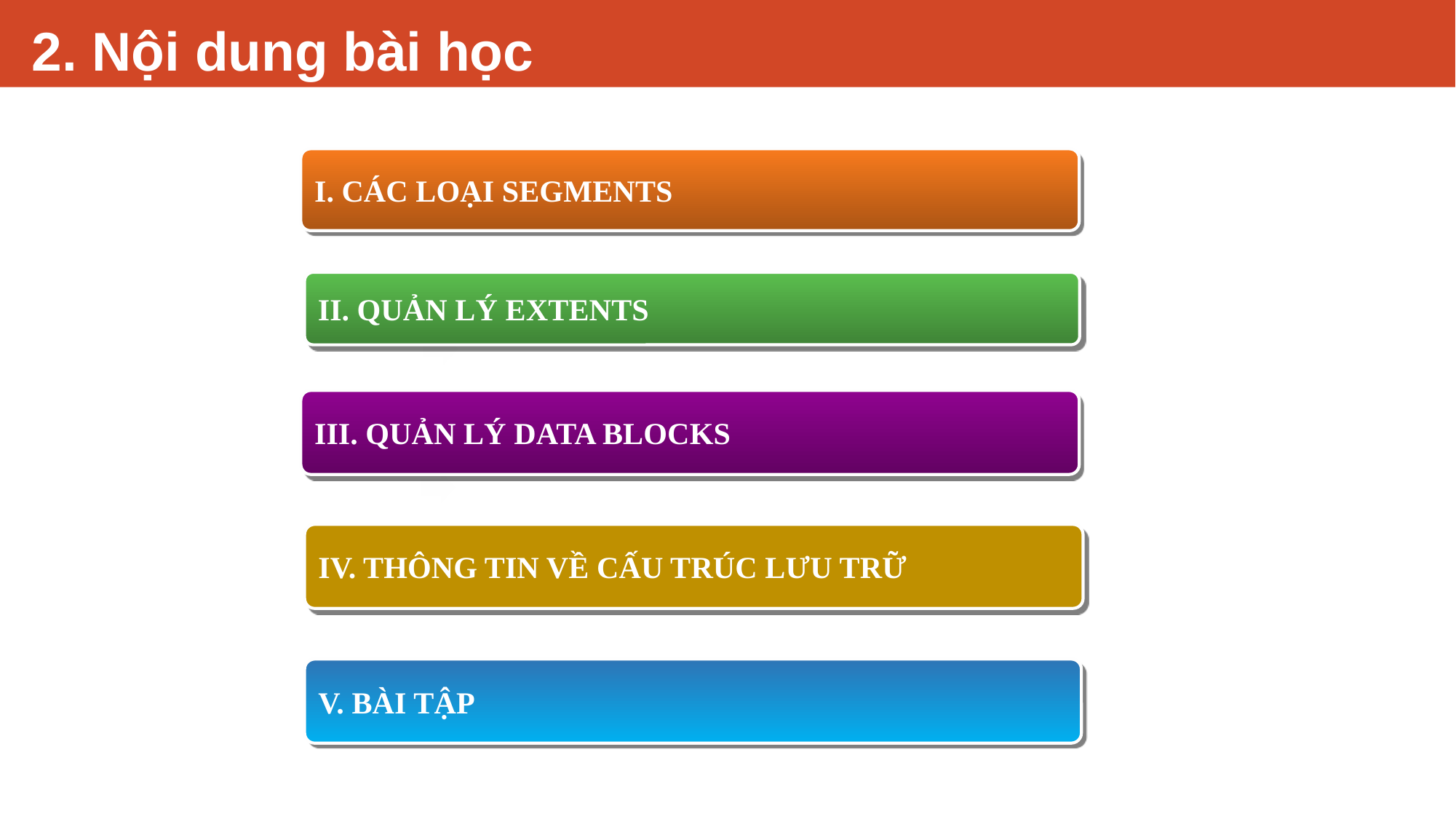

# 2. Nội dung bài học
I. CÁC LOẠI SEGMENTS

II. QUẢN LÝ EXTENTS

III. QUẢN LÝ DATA BLOCKS

IV. THÔNG TIN VỀ CẤU TRÚC LƯU TRỮ
V. BÀI TẬP